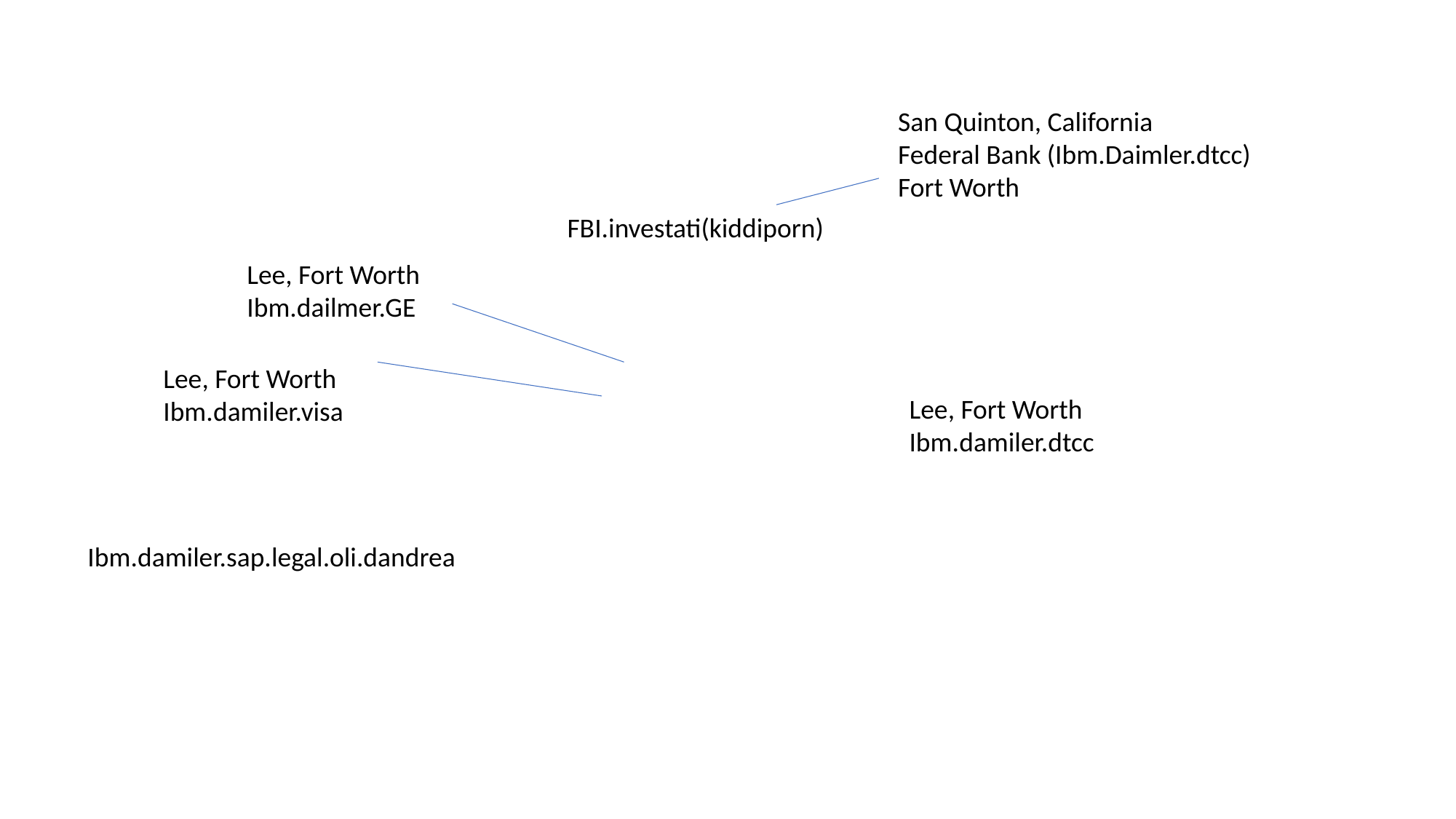

San Quinton, California
Federal Bank (Ibm.Daimler.dtcc)
Fort Worth
FBI.investati(kiddiporn)
Lee, Fort Worth
Ibm.dailmer.GE
Lee, Fort Worth
Ibm.damiler.visa
Lee, Fort Worth
Ibm.damiler.dtcc
Ibm.damiler.sap.legal.oli.dandrea